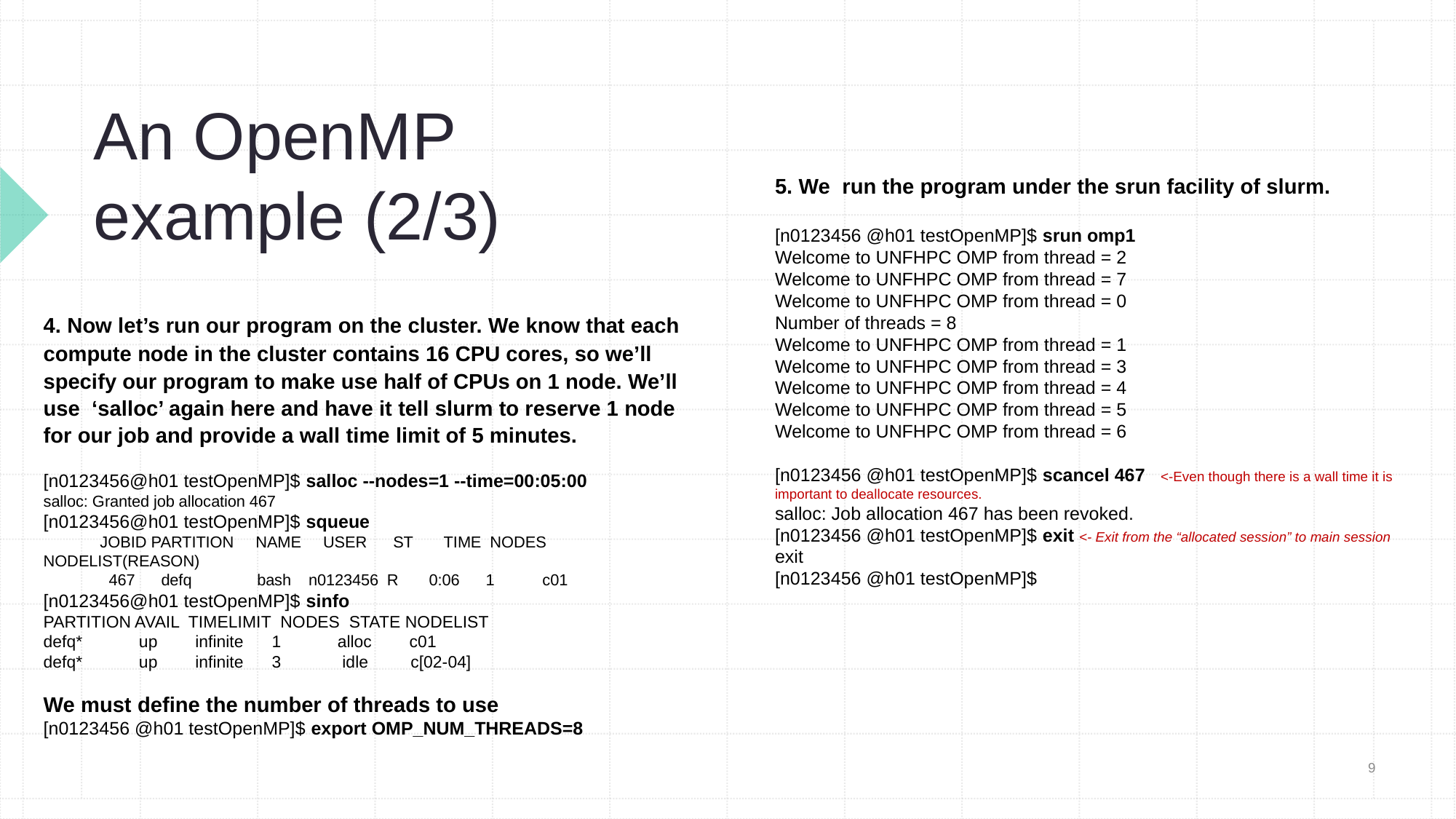

# An OpenMP example (2/3)
5. We  run the program under the srun facility of slurm.

[n0123456 @h01 testOpenMP]$ srun omp1
Welcome to UNFHPC OMP from thread = 2
Welcome to UNFHPC OMP from thread = 7
Welcome to UNFHPC OMP from thread = 0
Number of threads = 8
Welcome to UNFHPC OMP from thread = 1
Welcome to UNFHPC OMP from thread = 3
Welcome to UNFHPC OMP from thread = 4
Welcome to UNFHPC OMP from thread = 5
Welcome to UNFHPC OMP from thread = 6

[n0123456 @h01 testOpenMP]$ scancel 467   <-Even though there is a wall time it is important to deallocate resources.
salloc: Job allocation 467 has been revoked.
[n0123456 @h01 testOpenMP]$ exit <- Exit from the “allocated session” to main session
exit
[n0123456 @h01 testOpenMP]$

4. Now let’s run our program on the cluster. We know that each compute node in the cluster contains 16 CPU cores, so we’ll specify our program to make use half of CPUs on 1 node. We’ll use  ‘salloc’ again here and have it tell slurm to reserve 1 node for our job and provide a wall time limit of 5 minutes.

[n0123456@h01 testOpenMP]$ salloc --nodes=1 --time=00:05:00
salloc: Granted job allocation 467
[n0123456@h01 testOpenMP]$ squeue
             JOBID PARTITION     NAME     USER      ST       TIME  NODES NODELIST(REASON)
               467      defq               bash    n0123456  R       0:06      1           c01
[n0123456@h01 testOpenMP]$ sinfo
PARTITION AVAIL  TIMELIMIT  NODES  STATE NODELIST
defq*            up        infinite      1            alloc        c01
defq*            up        infinite      3             idle         c[02-04]

We must define the number of threads to use
[n0123456 @h01 testOpenMP]$ export OMP_NUM_THREADS=8

9